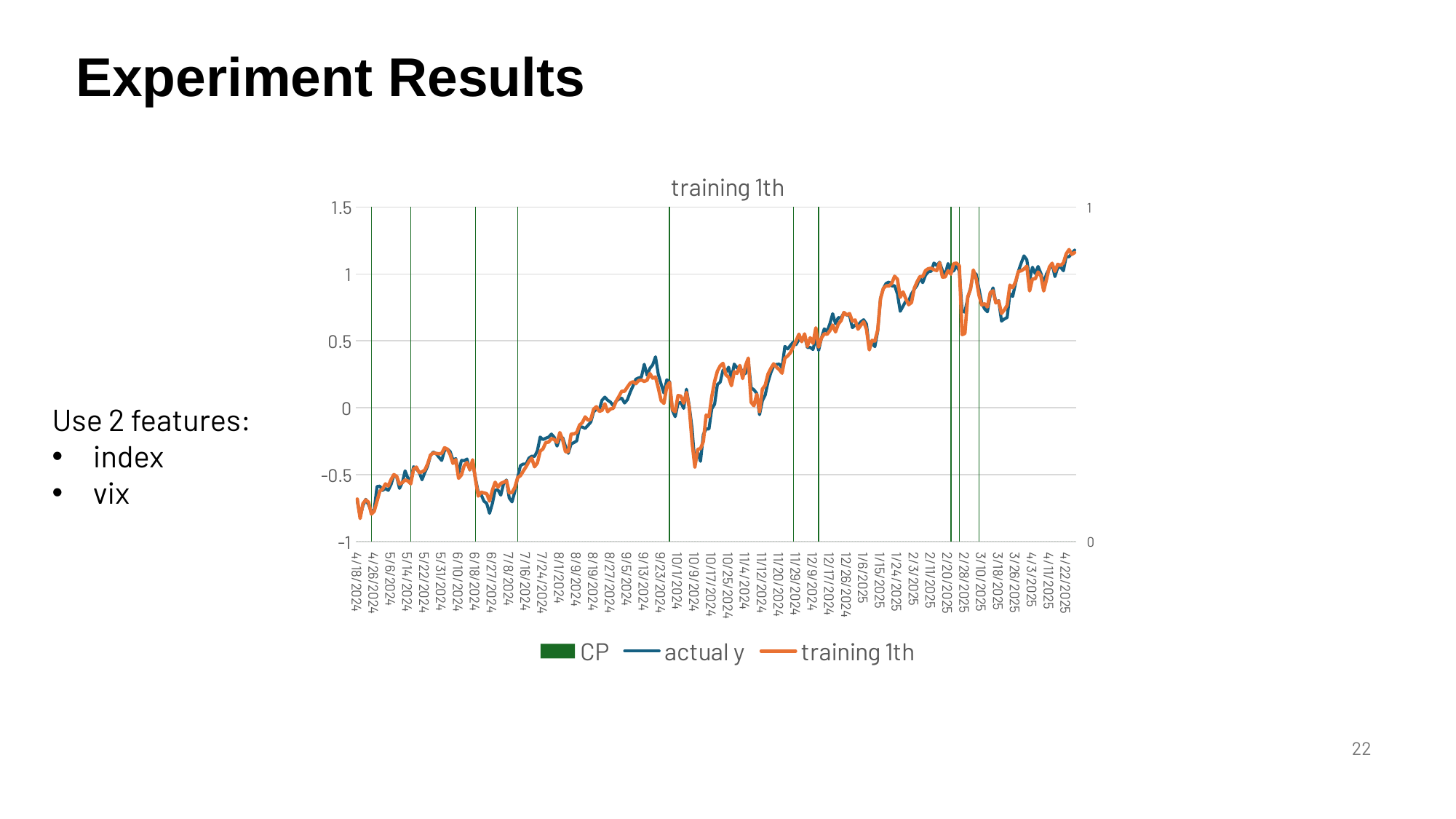

# Experiment Results

### Chart: training 1th

| Category | CP | actual y | training 1th |
|---|---|---|---|
| 45400 | 0.0 | -0.6973799440412893 | -0.6820188863806536 |
| 45401 | 0.0 | -0.8121369032584576 | -0.8273526585647275 |
| 45404 | 0.0 | -0.7328410488342278 | -0.7160814734451506 |
| 45405 | 0.0 | -0.6841944317685411 | -0.6880744542059816 |
| 45406 | 0.0 | -0.7245694022033194 | -0.7054841936567868 |
| 45407 | 1.0 | -0.7748039273625 | -0.7948039273625156 |
| 45408 | 0.0 | -0.7642924000961133 | -0.7736593428172839 |
| 45411 | 0.0 | -0.588438514619769 | -0.6980145756560135 |
| 45412 | 0.0 | -0.5854805666038825 | -0.6231267725199078 |
| 45413 | 0.0 | -0.617683440658218 | -0.6072807917748253 |
| 45414 | 0.0 | -0.6032274387135428 | -0.5687264677787778 |
| 45415 | 0.0 | -0.6172991114125677 | -0.5846722542107179 |
| 45418 | 0.0 | -0.5729968019983515 | -0.536277542263427 |
| 45419 | 0.0 | -0.5047975365584093 | -0.4992370741296824 |
| 45420 | 0.0 | -0.5150414205284619 | -0.5129120406741337 |
| 45421 | 0.0 | -0.6024424605090509 | -0.5712468740714423 |
| 45422 | 0.0 | -0.5588092593356697 | -0.5591856412642098 |
| 45425 | 0.0 | -0.470907204160114 | -0.5395549125812703 |
| 45426 | 0.0 | -0.5271743113003843 | -0.5471743113003936 |
| 45427 | 1.0 | -0.5367833584273033 | -0.5684187737205375 |
| 45428 | 0.0 | -0.4409768501676389 | -0.456867785626933 |
| 45429 | 0.0 | -0.4576213256512405 | -0.44296291895185624 |
| 45432 | 0.0 | -0.4824044421032431 | -0.4850720907551389 |
| 45433 | 0.0 | -0.5382039894605885 | -0.47873671995576184 |
| 45434 | 0.0 | -0.4841759469701369 | -0.465588817305871 |
| 45435 | 0.0 | -0.4355627853164919 | -0.41989218345379664 |
| 45436 | 0.0 | -0.3585059955420808 | -0.35375802623822455 |
| 45440 | 0.0 | -0.3302475961660338 | -0.3375823396756697 |
| 45441 | 0.0 | -0.3425298123136547 | -0.34108728463947774 |
| 45442 | 0.0 | -0.3692517106927598 | -0.3438351933900381 |
| 45443 | 0.0 | -0.3936668176123032 | -0.34052760650332514 |
| 45446 | 0.0 | -0.3186157205890782 | -0.29861572058907937 |
| 45447 | 0.0 | -0.3088230766887594 | -0.3089331974034084 |
| 45448 | 0.0 | -0.3265038539599957 | -0.3502854051814945 |
| 45449 | 0.0 | -0.3899402111051157 | -0.4158599564489757 |
| 45450 | 0.0 | -0.3804478499275131 | -0.3875731342357577 |
| 45453 | 0.0 | -0.4878690980652825 | -0.5270387683857146 |
| 45454 | 0.0 | -0.3923971439260356 | -0.5020694613450865 |
| 45455 | 0.0 | -0.3956553746646385 | -0.431393519978449 |
| 45456 | 0.0 | -0.3830883795218329 | -0.4084053015653731 |
| 45457 | 0.0 | -0.4654254124992239 | -0.46338264523254874 |
| 45460 | 0.0 | -0.4012203968628032 | -0.3889220281161051 |
| 45461 | 1.0 | -0.5276418710833093 | -0.5375015997720772 |
| 45463 | 0.0 | -0.6305678542225905 | -0.6600488621592527 |
| 45464 | 0.0 | -0.6479638524986423 | -0.6307248225047017 |
| 45467 | 0.0 | -0.6967614269113467 | -0.6367453430726345 |
| 45468 | 0.0 | -0.7152940932111584 | -0.6416614251349746 |
| 45469 | 0.0 | -0.7886405961915731 | -0.6973852598495333 |
| 45470 | 0.0 | -0.7161631179385844 | -0.6161489237020102 |
| 45471 | 0.0 | -0.6159788466154078 | -0.5564658503751047 |
| 45474 | 0.0 | -0.6141738863364723 | -0.5941738863364805 |
| 45475 | 0.0 | -0.6529609486777567 | -0.5652705318430752 |
| 45476 | 0.0 | -0.5668303983690948 | -0.5560478088760327 |
| 45478 | 0.0 | -0.53974130644319 | -0.5453112300466908 |
| 45481 | 0.0 | -0.6742345108080134 | -0.6360054483856754 |
| 45482 | 0.0 | -0.7031448827260449 | -0.6328383654320262 |
| 45483 | 0.0 | -0.6265899241322602 | -0.5956086232258149 |
| 45484 | 1.0 | -0.5203224797171015 | -0.5220454018795593 |
| 45485 | 0.0 | -0.4318353628236449 | -0.5071453563598413 |
| 45488 | 0.0 | -0.4202043032323488 | -0.47256467931376767 |
| 45489 | 0.0 | -0.4202548943432413 | -0.44025489434324083 |
| 45490 | 0.0 | -0.3761198619892338 | -0.40188946935931724 |
| 45491 | 0.0 | -0.3617479065674926 | -0.3763922162392974 |
| 45492 | 0.0 | -0.3638539655548039 | -0.44097158866213393 |
| 45495 | 0.0 | -0.3216405794290483 | -0.4124464794413848 |
| 45496 | 0.0 | -0.2189161447476771 | -0.32412258380444936 |
| 45497 | 0.0 | -0.2373819002234054 | -0.3069517183972478 |
| 45498 | 0.0 | -0.2270711054292692 | -0.2595029416753267 |
| 45499 | 0.0 | -0.2189496001597189 | -0.25671403180627006 |
| 45502 | 0.0 | -0.1967564221911437 | -0.22970282364789463 |
| 45503 | 0.0 | -0.2208214712627379 | -0.23751122055519847 |
| 45504 | 0.0 | -0.2862798408722351 | -0.2589446541755247 |
| 45505 | 0.0 | -0.224647628020391 | -0.18500270162086085 |
| 45506 | 0.0 | -0.222442018782614 | -0.24049873476157324 |
| 45509 | 0.0 | -0.2877665667439441 | -0.3285434144605395 |
| 45510 | 0.0 | -0.3403576584879195 | -0.32802539666703534 |
| 45511 | 0.0 | -0.2701200608704091 | -0.19579859820241963 |
| 45512 | 0.0 | -0.2602768258591979 | -0.19528050822084642 |
| 45513 | 0.0 | -0.247008083049175 | -0.1841652106389784 |
| 45516 | 0.0 | -0.142244500204576 | -0.12914701022942487 |
| 45517 | 0.0 | -0.1440323247846609 | -0.11046221677185908 |
| 45518 | 0.0 | -0.1540085654583796 | -0.06831211603815335 |
| 45519 | 0.0 | -0.1309471787480379 | -0.0927732613830824 |
| 45520 | 0.0 | -0.1066658934766616 | -0.08619967576424525 |
| 45523 | 0.0 | -0.03027821194308566 | -0.009986915777972838 |
| 45524 | 0.0 | -0.009037289239211068 | 0.008697888059624459 |
| 45525 | 0.0 | -0.01261375438504036 | -0.027117511478886636 |
| 45526 | 0.0 | 0.05695555097729455 | -0.019029997809682953 |
| 45527 | 0.0 | 0.08001693768763621 | 0.029932634774544553 |
| 45530 | 0.0 | 0.0568551847411693 | -0.029348061660073532 |
| 45531 | 0.0 | 0.04256727584236233 | -0.008392448315027945 |
| 45532 | 0.0 | 0.01457570377698973 | -0.003332718558487935 |
| 45533 | 0.0 | 0.05038768240353685 | 0.04865769793840169 |
| 45534 | 0.0 | 0.06475963782527798 | 0.0855091948719573 |
| 45538 | 0.0 | 0.0730655558538877 | 0.12387461985588155 |
| 45539 | 0.0 | 0.03564853343499601 | 0.12363574581226588 |
| 45540 | 0.0 | 0.06006364035453931 | 0.15518856675761505 |
| 45541 | 0.0 | 0.1167485321525017 | 0.18447064000354663 |
| 45544 | 0.0 | 0.1635575495128708 | 0.19482897356023487 |
| 45545 | 0.0 | 0.2139756714454513 | 0.18020814397847318 |
| 45546 | 0.0 | 0.2234345772110121 | 0.203434577211011 |
| 45547 | 0.0 | 0.2303361839195278 | 0.20773734294236645 |
| 45548 | 0.0 | 0.3254743999240167 | 0.19690118911039467 |
| 45551 | 0.0 | 0.2429700898864169 | 0.20650263082996323 |
| 45552 | 0.0 | 0.2944579690186739 | 0.25622222743936796 |
| 45553 | 0.0 | 0.3209791349255285 | 0.22116380230607224 |
| 45554 | 0.0 | 0.3811066702211532 | 0.23076524402563692 |
| 45555 | 0.0 | 0.2492034043397571 | 0.1480191681268166 |
| 45558 | 0.0 | 0.176207775192951 | 0.05316188438926417 |
| 45559 | 0.0 | 0.1100476579162366 | 0.03322704984126168 |
| 45560 | 0.0 | 0.209330265085605 | 0.1601705734837725 |
| 45561 | 1.0 | 0.1948416237145476 | 0.18945257454162434 |
| 45562 | 0.0 | -0.02008410309826582 | -0.013671126048123927 |
| 45565 | 0.0 | -0.06672502741276652 | -0.029620745758129452 |
| 45566 | 0.0 | 0.03334255796109376 | 0.09194207731430226 |
| 45567 | 0.0 | 0.04076231556342681 | 0.08758974659150032 |
| 45568 | 0.0 | -0.004525704527531814 | 0.03463864556284002 |
| 45569 | 0.0 | 0.1389580298342681 | 0.11533429454425281 |
| 45572 | 0.0 | 0.01258714672465435 | -0.0005743307144792098 |
| 45573 | 0.0 | -0.1547274488244475 | -0.25841357411857757 |
| 45574 | 0.0 | -0.42249395899306 | -0.44249395899307475 |
| 45575 | 0.0 | -0.3327543041121865 | -0.31089876143825035 |
| 45576 | 0.0 | -0.4004851937835442 | -0.30525664630750193 |
| 45579 | 0.0 | -0.2002659765128895 | -0.2515233538540784 |
| 45580 | 0.0 | -0.15873801834116 | -0.05540550689416257 |
| 45581 | 0.0 | -0.1583536890955096 | -0.06693705657634319 |
| 45582 | 0.0 | -0.00788430150225994 | 0.08334316900928318 |
| 45583 | 0.0 | 0.02684160021141956 | 0.19717439586681884 |
| 45586 | 0.0 | 0.1739189354178994 | 0.2740162195913627 |
| 45587 | 0.0 | 0.1923512354815859 | 0.3138100475401413 |
| 45588 | 0.0 | 0.2825927215430856 | 0.33240946028834406 |
| 45589 | 0.0 | 0.2639931444191903 | 0.24655014757944005 |
| 45590 | 0.0 | 0.3036492314879007 | 0.22898217051228897 |
| 45593 | 0.0 | 0.2197414261158665 | 0.1655382190020036 |
| 45594 | 0.0 | 0.3266437073741589 | 0.269799582433772 |
| 45595 | 0.0 | 0.2969475412659761 | 0.25734483502553784 |
| 45596 | 0.0 | 0.3119208781188092 | 0.31683857931723214 |
| 45597 | 0.0 | 0.255737817501473 | 0.21881822722604305 |
| 45600 | 0.0 | 0.2553698079690138 | 0.3146761417609125 |
| 45601 | 0.0 | 0.3496887743713095 | 0.3711228173233969 |
| 45602 | 0.0 | 0.1500382991053646 | 0.041188205523157384 |
| 45603 | 0.0 | 0.1352314233270807 | 0.015297796581658973 |
| 45604 | 0.0 | 0.1073908086087257 | 0.1009637875112801 |
| 45607 | 0.0 | -0.05135104160109194 | -0.028751319751253446 |
| 45608 | 0.0 | 0.05331217500738175 | 0.1403057297863548 |
| 45609 | 0.0 | 0.09420529633597748 | 0.16798453843405547 |
| 45610 | 0.0 | 0.1921505030093354 | 0.25199371360256717 |
| 45611 | 0.0 | 0.2617198083716702 | 0.2934790042540545 |
| 45614 | 0.0 | 0.3122888876512684 | 0.32888940911666564 |
| 45615 | 0.0 | 0.3241035440159644 | 0.3041035440159494 |
| 45616 | 0.0 | 0.3265939322489261 | 0.28539245936900537 |
| 45617 | 0.0 | 0.2993204275639618 | 0.2583976119219138 |
| 45618 | 0.0 | 0.4587142503157638 | 0.37057202301838377 |
| 45621 | 0.0 | 0.4401807680302925 | 0.3877578758493829 |
| 45622 | 0.0 | 0.4669524415346305 | 0.4124320690513794 |
| 45623 | 1.0 | 0.4909505797821412 | 0.45752457298838656 |
| 45625 | 0.0 | 0.4731188451638872 | 0.5015826352629393 |
| 45628 | 0.0 | 0.5117394464306224 | 0.5501823373124206 |
| 45629 | 0.0 | 0.4997069218948253 | 0.4942309959307849 |
| 45630 | 0.0 | 0.540332399927087 | 0.5525048522306559 |
| 45631 | 0.0 | 0.4505421539353212 | 0.458355134568474 |
| 45632 | 0.0 | 0.4518624187324811 | 0.5238084204980884 |
| 45635 | 0.0 | 0.4358193246799714 | 0.4815711046639535 |
| 45636 | 0.0 | 0.5212644470346072 | 0.5978322485808487 |
| 45637 | 1.0 | 0.4291347701568974 | 0.4539792167721091 |
| 45638 | 0.0 | 0.5213648132707325 | 0.5217809806292334 |
| 45639 | 0.0 | 0.5897313557708834 | 0.5531336404229956 |
| 45642 | 0.0 | 0.5696940119148524 | 0.5496940119148523 |
| 45643 | 0.0 | 0.6281504085797085 | 0.5760764350957942 |
| 45644 | 0.0 | 0.7030513642415754 | 0.618474217291716 |
| 45645 | 0.0 | 0.628534737825359 | 0.5669880903975241 |
| 45646 | 0.0 | 0.674007170675377 | 0.6259537141992607 |
| 45649 | 0.0 | 0.6723360320446085 | 0.6523360320446084 |
| 45650 | 0.0 | 0.7111059586870422 | 0.7124061996869124 |
| 45652 | 0.0 | 0.6932415846424059 | 0.6940555453342091 |
| 45653 | 0.0 | 0.6885961782825597 | 0.7038701269094695 |
| 45656 | 0.0 | 0.5987218857678597 | 0.6468613861472786 |
| 45657 | 0.0 | 0.6195107524163409 | 0.6561236958020598 |
| 45659 | 0.0 | 0.6166033955113466 | 0.5875174553819716 |
| 45660 | 0.0 | 0.6423387672280498 | 0.6172134047502938 |
| 45663 | 0.0 | 0.6580473071601419 | 0.6430434506754034 |
| 45664 | 0.0 | 0.6258778885178481 | 0.5876914203389372 |
| 45665 | 0.0 | 0.4450277228480489 | 0.4329327617093271 |
| 45667 | 0.0 | 0.4840481570879661 | 0.5040481570879661 |
| 45670 | 0.0 | 0.4571263422222699 | 0.4989517128198686 |
| 45671 | 0.0 | 0.5742227323253822 | 0.5816645025205743 |
| 45672 | 0.0 | 0.8186773481861697 | 0.8151440504235415 |
| 45673 | 0.0 | 0.8923078141761096 | 0.8918557647279817 |
| 45674 | 0.0 | 0.9298080671322758 | 0.9119625658534474 |
| 45678 | 0.0 | 0.93951748049532 | 0.9101178433775896 |
| 45679 | 0.0 | 0.9105067423411634 | 0.9302246445030624 |
| 45680 | 0.0 | 0.9128290375282567 | 0.9828801046427103 |
| 45681 | 0.0 | 0.8523171729869816 | 0.9613548228281148 |
| 45684 | 0.0 | 0.7210495599343787 | 0.825306667247764 |
| 45685 | 0.0 | 0.7594857484420545 | 0.8660749686581575 |
| 45686 | 0.0 | 0.7985233183808222 | 0.8145615067886671 |
| 45687 | 0.0 | 0.7987403705662639 | 0.7702547041907132 |
| 45688 | 0.0 | 0.8515485144956808 | 0.7866963381390182 |
| 45691 | 0.0 | 0.886023908611877 | 0.8935158464067936 |
| 45692 | 0.0 | 0.9161549950766026 | 0.9423865586085418 |
| 45693 | 0.0 | 0.9734078128936153 | 0.9806600632109443 |
| 45694 | 0.0 | 0.935156037144999 | 0.9810862328093575 |
| 45695 | 0.0 | 0.9913725531743768 | 1.0261722692620217 |
| 45698 | 0.0 | 1.016055303390254 | 1.0394665385372395 |
| 45699 | 0.0 | 1.020617479212826 | 1.0429204920480155 |
| 45700 | 0.0 | 1.081798451994936 | 1.0319924900224624 |
| 45701 | 0.0 | 1.062780274227689 | 1.0256061277706248 |
| 45702 | 0.0 | 1.088114996985551 | 1.0843171557359241 |
| 45706 | 0.0 | 1.025581119979899 | 0.9772569603422221 |
| 45707 | 0.0 | 0.9956009908621904 | 0.9784400217773654 |
| 45708 | 0.0 | 1.077954343552773 | 1.0242830222555446 |
| 45709 | 1.0 | 1.022907134973537 | 0.998972992503071 |
| 45712 | 0.0 | 1.022639491677203 | 1.0774849933817967 |
| 45713 | 0.0 | 1.061059360471688 | 1.081059360471688 |
| 45714 | 1.0 | 1.021837377773861 | 1.0619252399318804 |
| 45715 | 0.0 | 0.723623178704615 | 0.5465701592252932 |
| 45716 | 0.0 | 0.7151336639026054 | 0.55635824729747 |
| 45719 | 0.0 | 0.8217022070261398 | 0.8290387260520156 |
| 45720 | 0.0 | 0.8939283616959857 | 0.8856642861445483 |
| 45721 | 0.0 | 1.004173736201475 | 1.0298796588361416 |
| 45722 | 0.0 | 1.000079120161828 | 0.964428777976351 |
| 45723 | 1.0 | 0.8885306165580298 | 0.8414498583983652 |
| 45726 | 0.0 | 0.7817450212490537 | 0.7673935678877252 |
| 45727 | 0.0 | 0.7394484045860235 | 0.7780183261578179 |
| 45728 | 0.0 | 0.7175897807378657 | 0.7538507961232576 |
| 45729 | 0.0 | 0.8411210337522282 | 0.8611210337522283 |
| 45730 | 0.0 | 0.8961176512205715 | 0.8739547743663779 |
| 45733 | 0.0 | 0.7852374398719488 | 0.7835161939169633 |
| 45734 | 0.0 | 0.8006456970813247 | 0.7980067502934608 |
| 45735 | 0.0 | 0.6482212078477814 | 0.7042545383196362 |
| 45736 | 0.0 | 0.6635625542330738 | 0.7314471381925592 |
| 45737 | 0.0 | 0.674742373754636 | 0.7658191676962545 |
| 45740 | 0.0 | 0.8535542072468669 | 0.9167177283494528 |
| 45741 | 0.0 | 0.8325474724272846 | 0.8980728121821947 |
| 45742 | 0.0 | 0.9316799382352948 | 0.9421614823669378 |
| 45743 | 0.0 | 1.019548537998809 | 1.018907124523624 |
| 45744 | 0.0 | 1.081597719522685 | 1.0237428446115149 |
| 45747 | 0.0 | 1.135642081726328 | 1.0376619164392837 |
| 45748 | 0.0 | 1.106447746798771 | 1.0583935201143695 |
| 45749 | 0.0 | 0.9577825034987978 | 0.8734601719079219 |
| 45750 | 0.0 | 1.050397691843943 | 0.9636102960097028 |
| 45751 | 0.0 | 1.00295383764044 | 0.9631899318759021 |
| 45754 | 0.0 | 1.05619608594074 | 1.014909830143255 |
| 45755 | 0.0 | 1.004992169818008 | 0.9860962641759904 |
| 45756 | 0.0 | 0.9281867036267402 | 0.873014956326954 |
| 45757 | 0.0 | 1.000563815643604 | 0.9587471157389286 |
| 45758 | 0.0 | 1.040002850526872 | 1.0516624499484128 |
| 45761 | 0.0 | 1.076918041765138 | 1.07996354950043 |
| 45762 | 0.0 | 0.9806945648334409 | 1.0193388983935778 |
| 45763 | 0.0 | 1.048291632856632 | 1.0722251780380438 |
| 45764 | 0.0 | 1.051734276354294 | 1.0641927984522699 |
| 45768 | 0.0 | 1.024110713821381 | 1.081896618217478 |
| 45769 | 0.0 | 1.129558908634346 | 1.149558908634346 |
| 45770 | 0.0 | 1.128823705555087 | 1.182401647964797 |
| 45771 | 0.0 | 1.15380755447934 | 1.14636224913256 |
| 45772 | 0.0 | 1.1781557505748 | 1.1602813209657856 |
Use 2 features:
index
vix
22